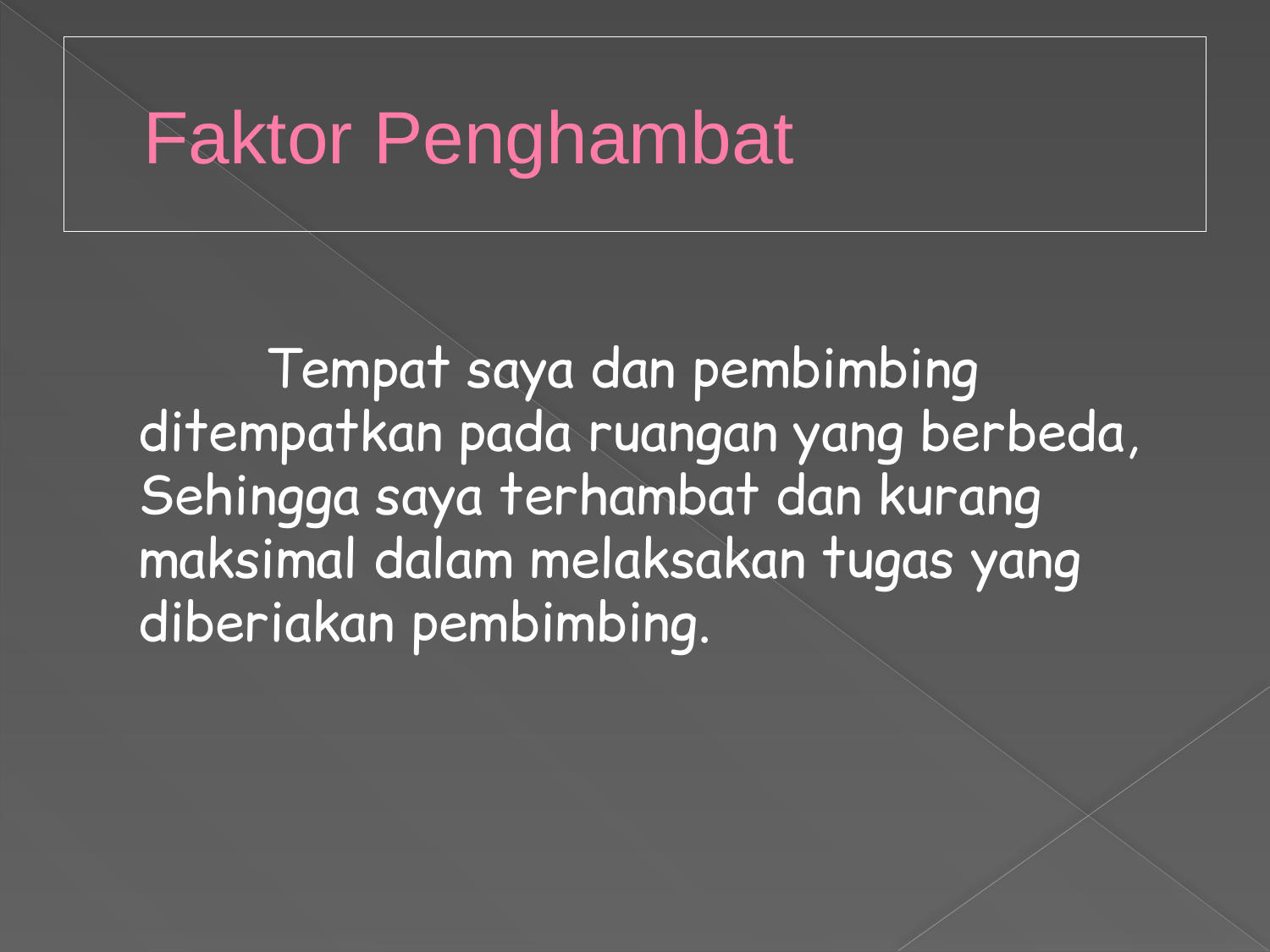

# Faktor Penghambat
		Tempat saya dan pembimbing ditempatkan pada ruangan yang berbeda, Sehingga saya terhambat dan kurang maksimal dalam melaksakan tugas yang diberiakan pembimbing.